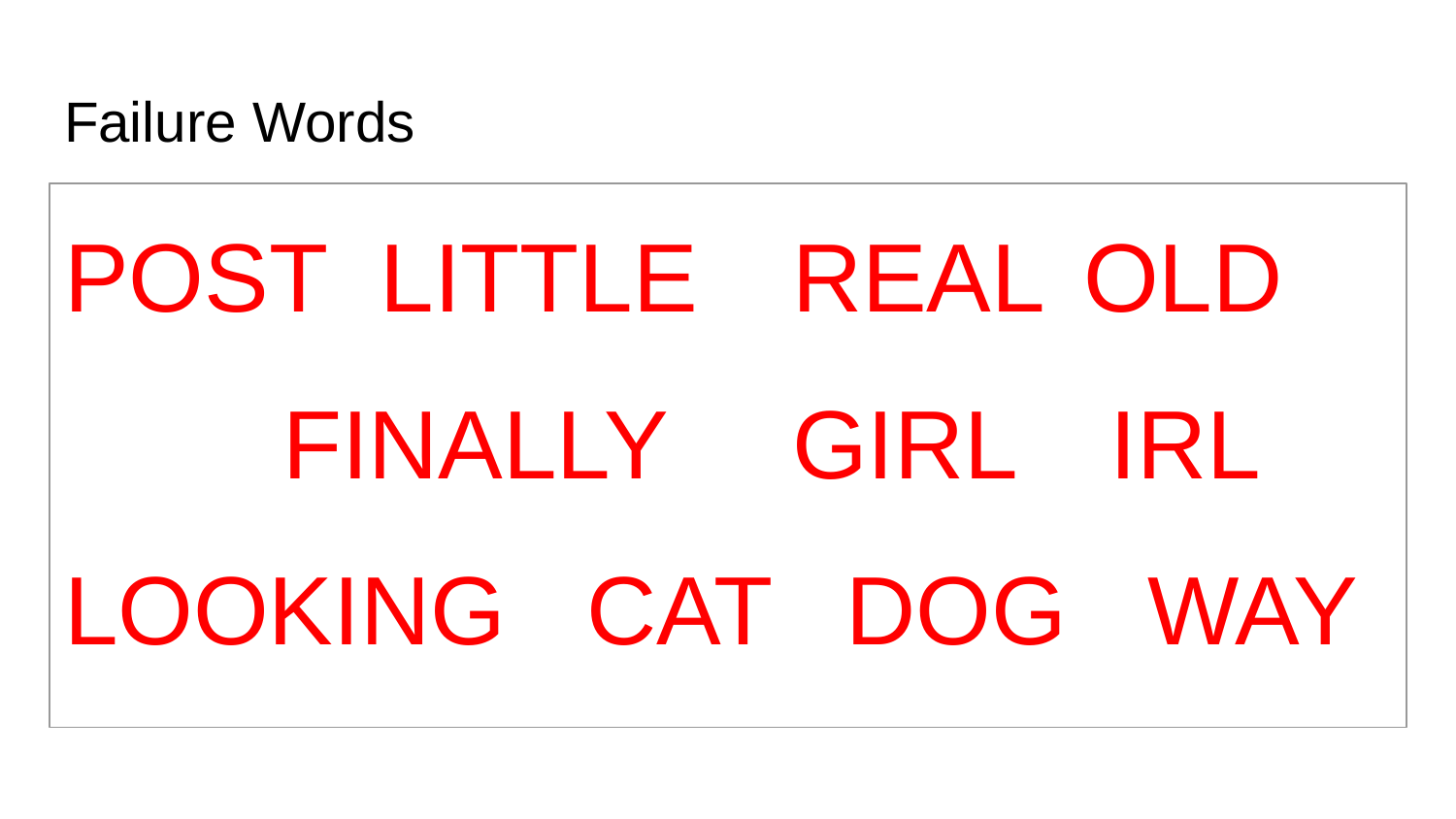

# Failure Words
POST  LITTLE	REAL	OLD
FINALLY	GIRL	 IRL
LOOKING   CAT	  DOG   WAY